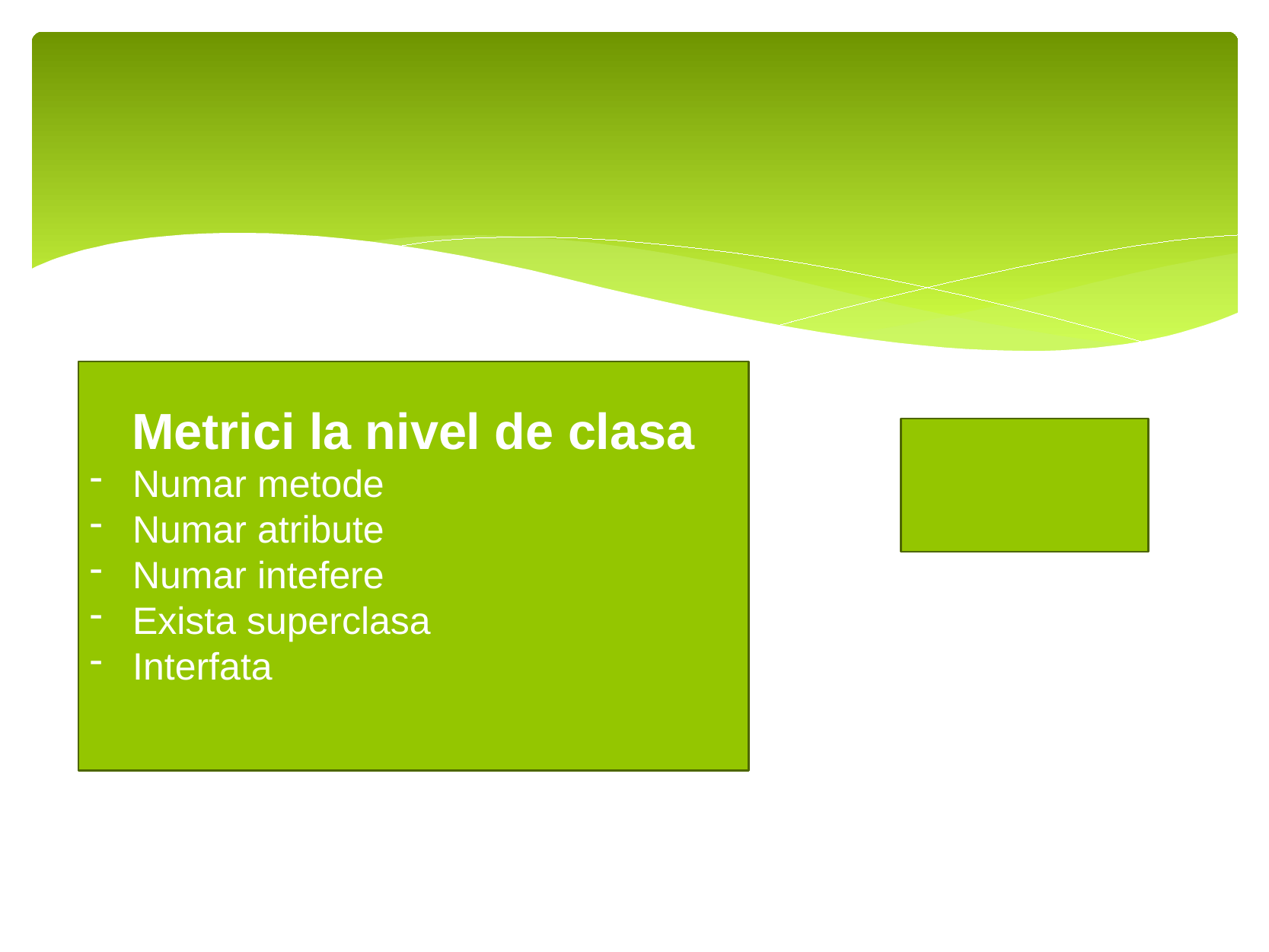

#
Metrici la nivel de clasa
Numar metode
Numar atribute
Numar intefere
Exista superclasa
Interfata